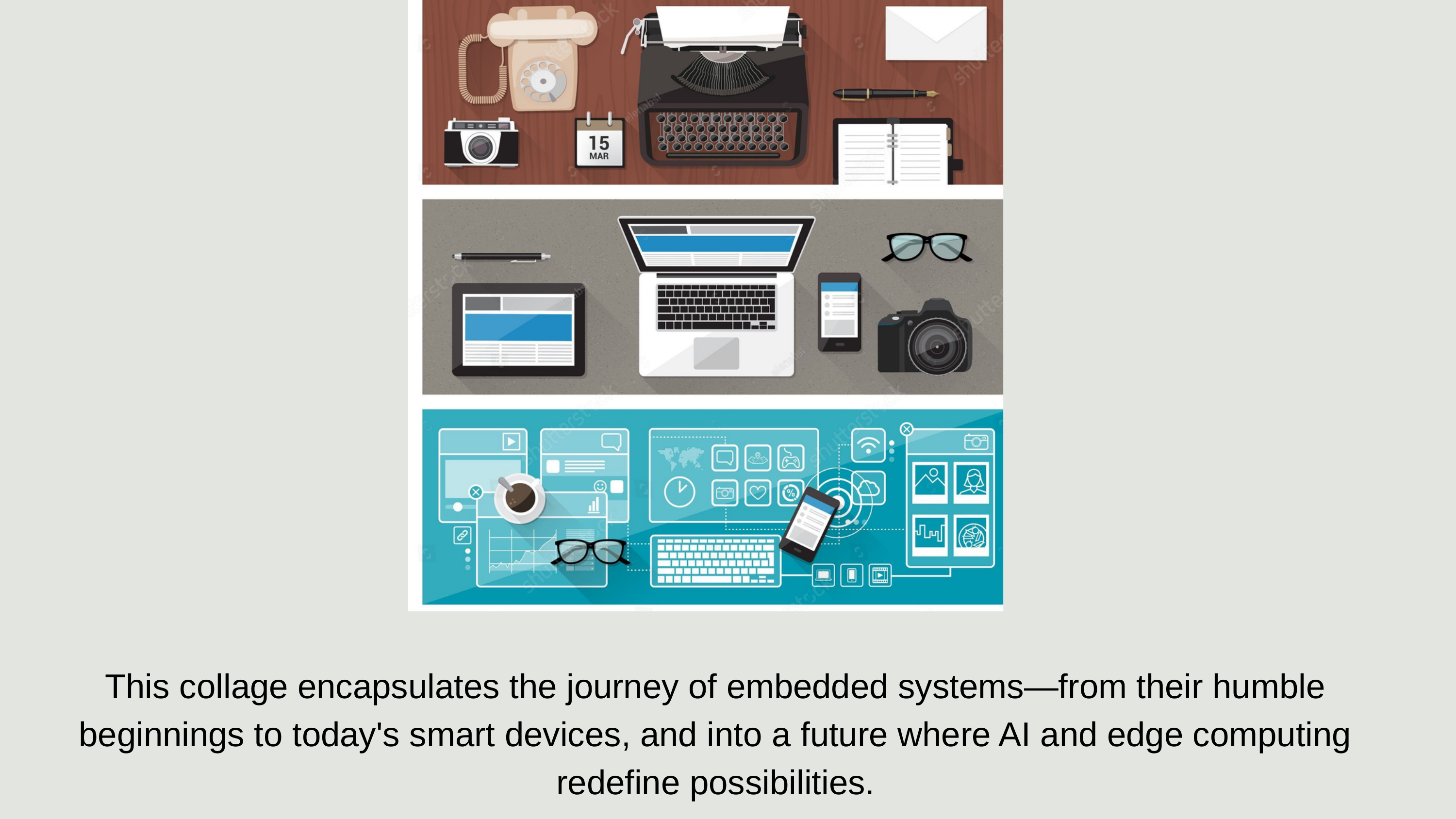

This collage encapsulates the journey of embedded systems—from their humble beginnings to today's smart devices, and into a future where AI and edge computing redefine possibilities.